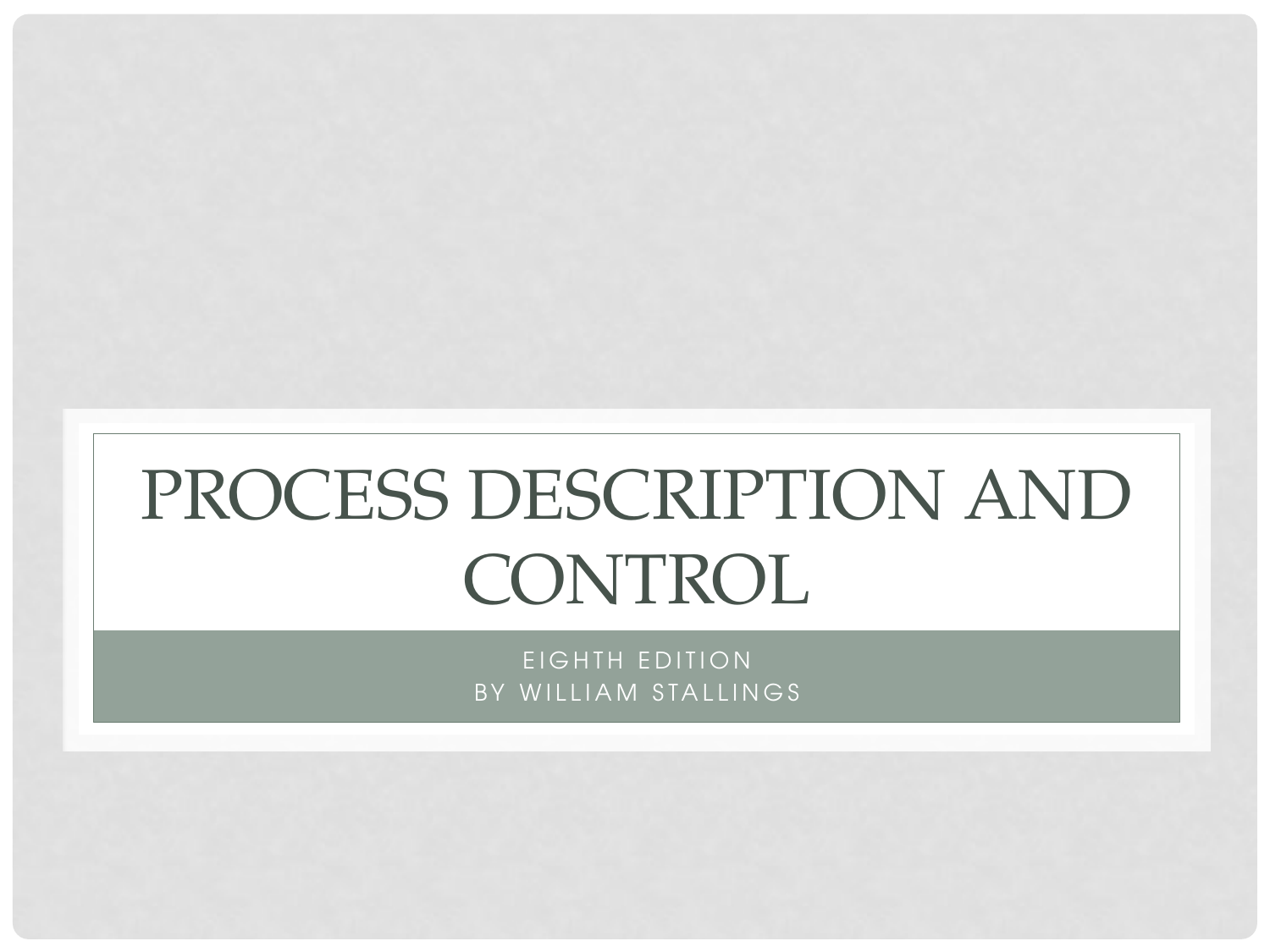

# Process Description and Control
Eighth Edition
By William Stallings